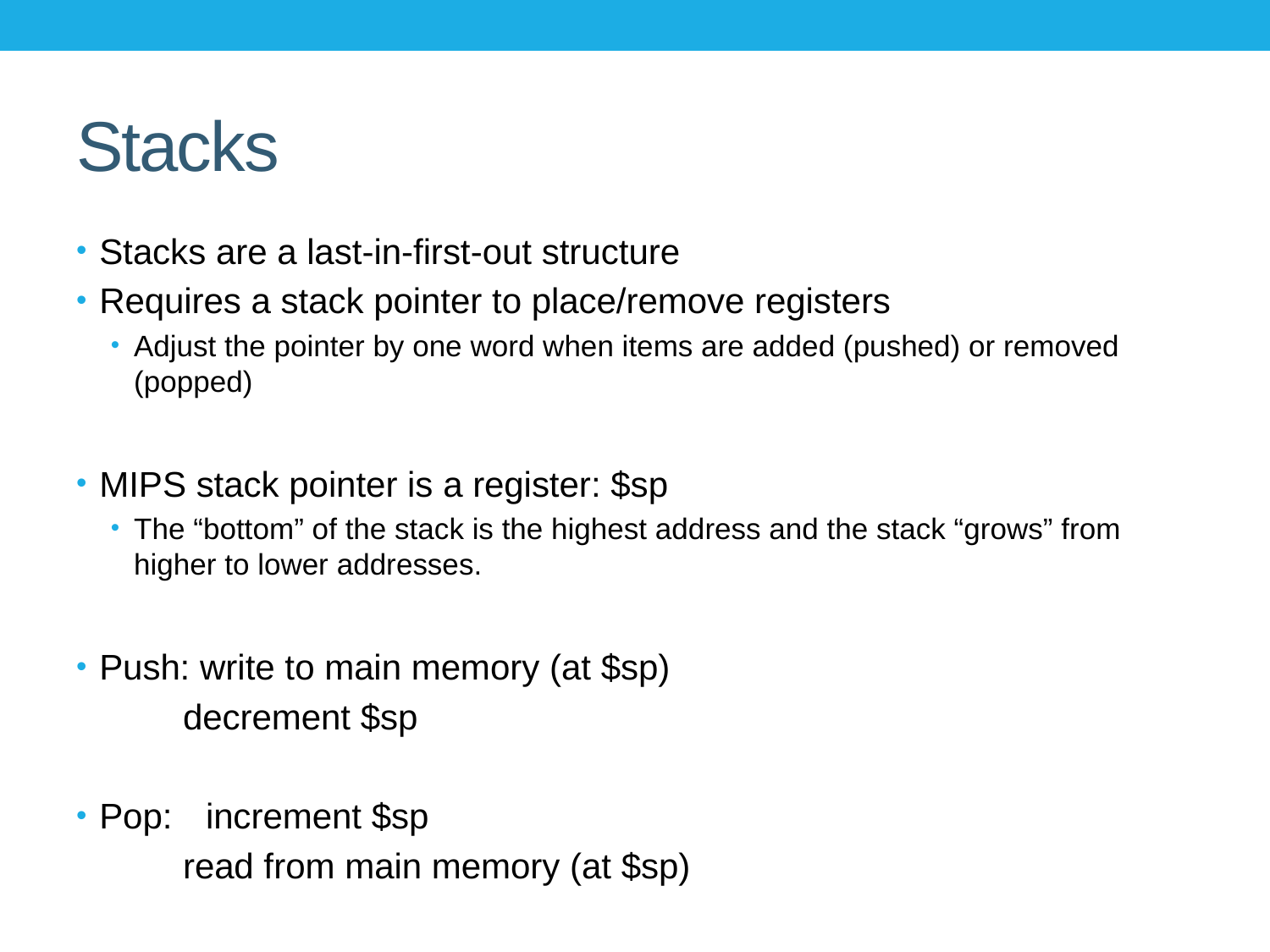

# Stacks
Stacks are a last-in-first-out structure
Requires a stack pointer to place/remove registers
Adjust the pointer by one word when items are added (pushed) or removed (popped)

MIPS stack pointer is a register: $sp
The “bottom” of the stack is the highest address and the stack “grows” from higher to lower addresses.

Push: write to main memory (at $sp)
	decrement $sp

Pop: 	increment $sp
	read from main memory (at $sp)